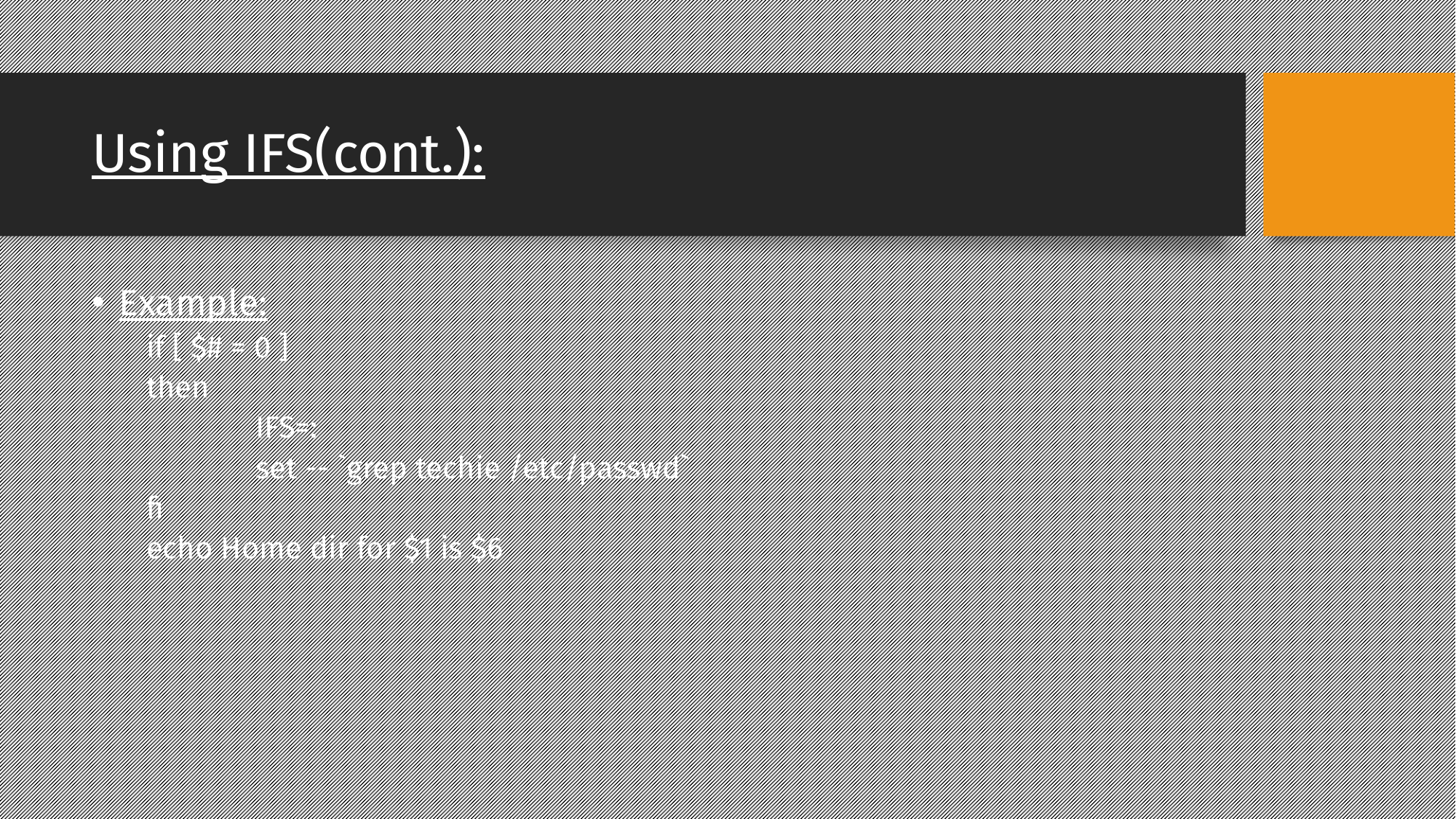

Using IFS(cont.):
Example:
if [ $# = 0 ]
then
	IFS=:
	set -- `grep techie /etc/passwd`
fi
echo Home dir for $1 is $6